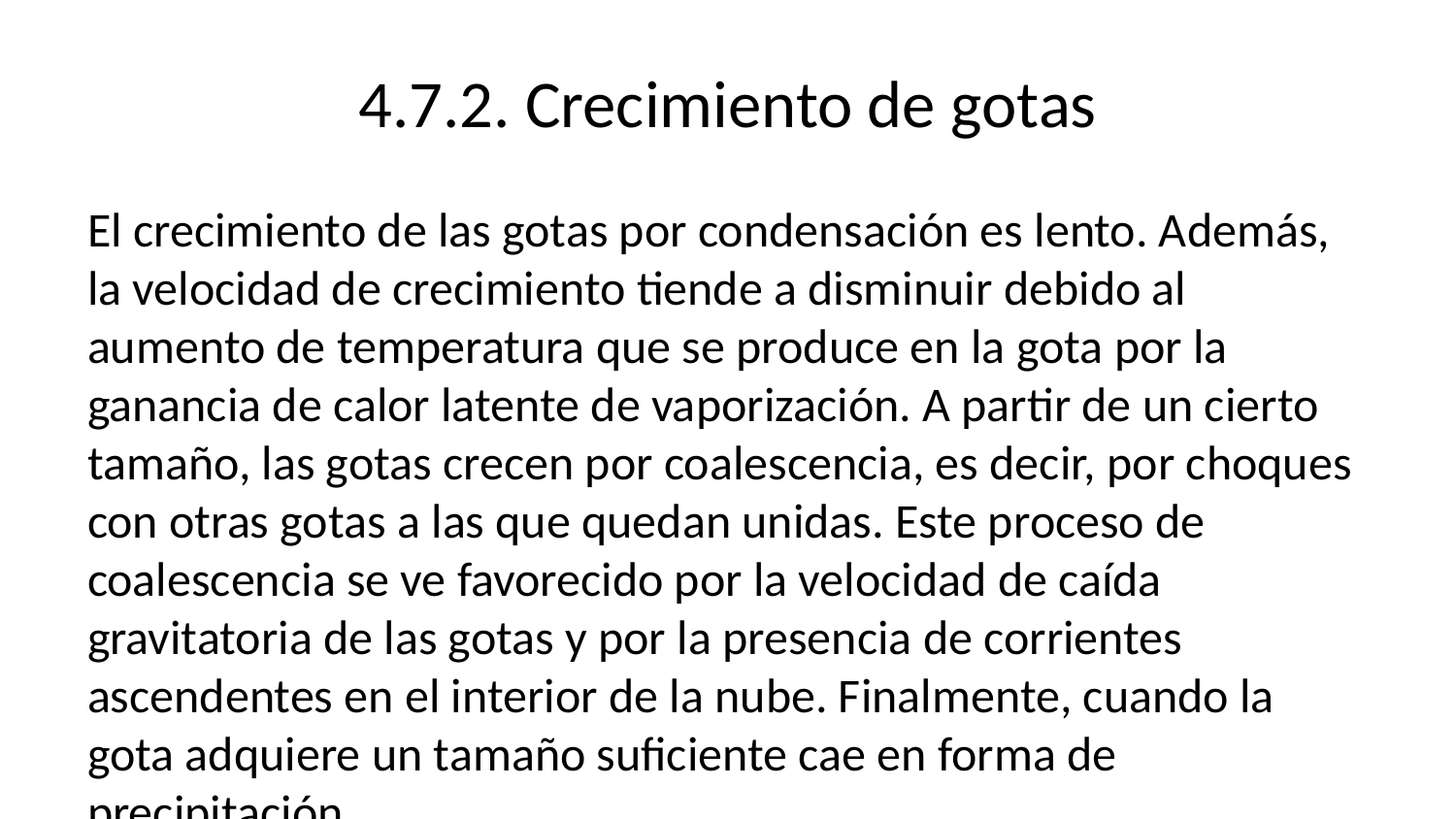

# 4.7.2. Crecimiento de gotas
El crecimiento de las gotas por condensación es lento. Además, la velocidad de crecimiento tiende a disminuir debido al aumento de temperatura que se produce en la gota por la ganancia de calor latente de vaporización. A partir de un cierto tamaño, las gotas crecen por coalescencia, es decir, por choques con otras gotas a las que quedan unidas. Este proceso de coalescencia se ve favorecido por la velocidad de caída gravitatoria de las gotas y por la presencia de corrientes ascendentes en el interior de la nube. Finalmente, cuando la gota adquiere un tamaño suficiente cae en forma de precipitación.
La coalescencia es el mecanismo fundamental para la precipitación en nubes calientes. En nubes frías, con temperaturas menores de -4°C se producen, junto con gotas de agua subenfriada, pequeños cristales de hielo. La formación de cristales de hielo también requiere de núcleos de condensación, pero el crecimiento de los mismos es más rápido porque la presión de vapor sobre el cristal de hielo es menor que sobre las gotas subenfriadas. Los cristales crecen por choques con las gotas de agua subenfriada que se congela inmediatamente. Estos cristales forman copos de nieve que pueden llegar a la superficie en forma de lluvia si la temperatura no es muy baja. La mayor parte de las precipitaciones que se producen en latitudes medias se generan siguiendo este procedimiento, conocido como teoría de Bergeron.